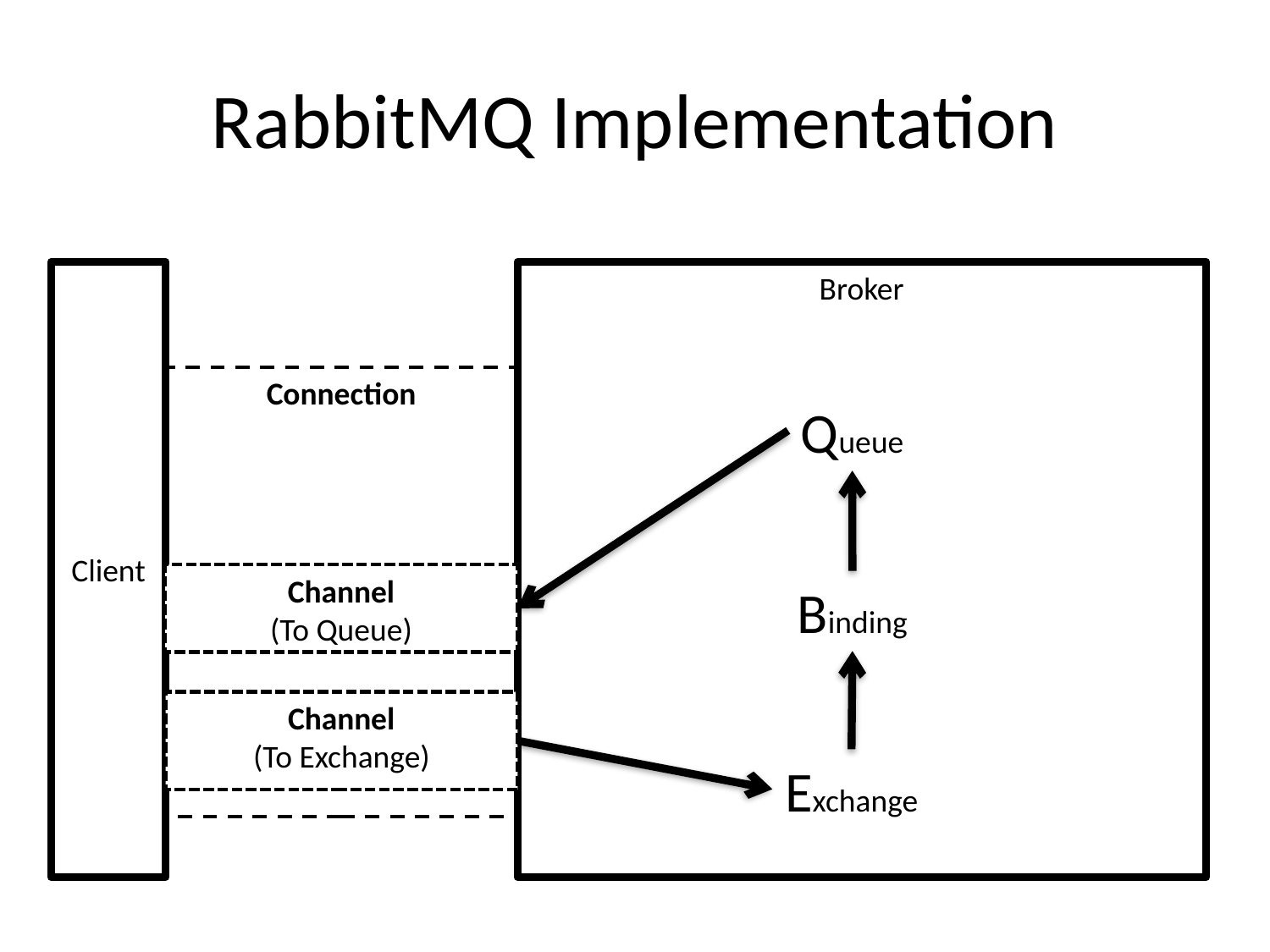

# RabbitMQ Implementation
Client
Broker
Connection
Queue
Channel
(To Queue)
Binding
Channel
(To Exchange)
Exchange